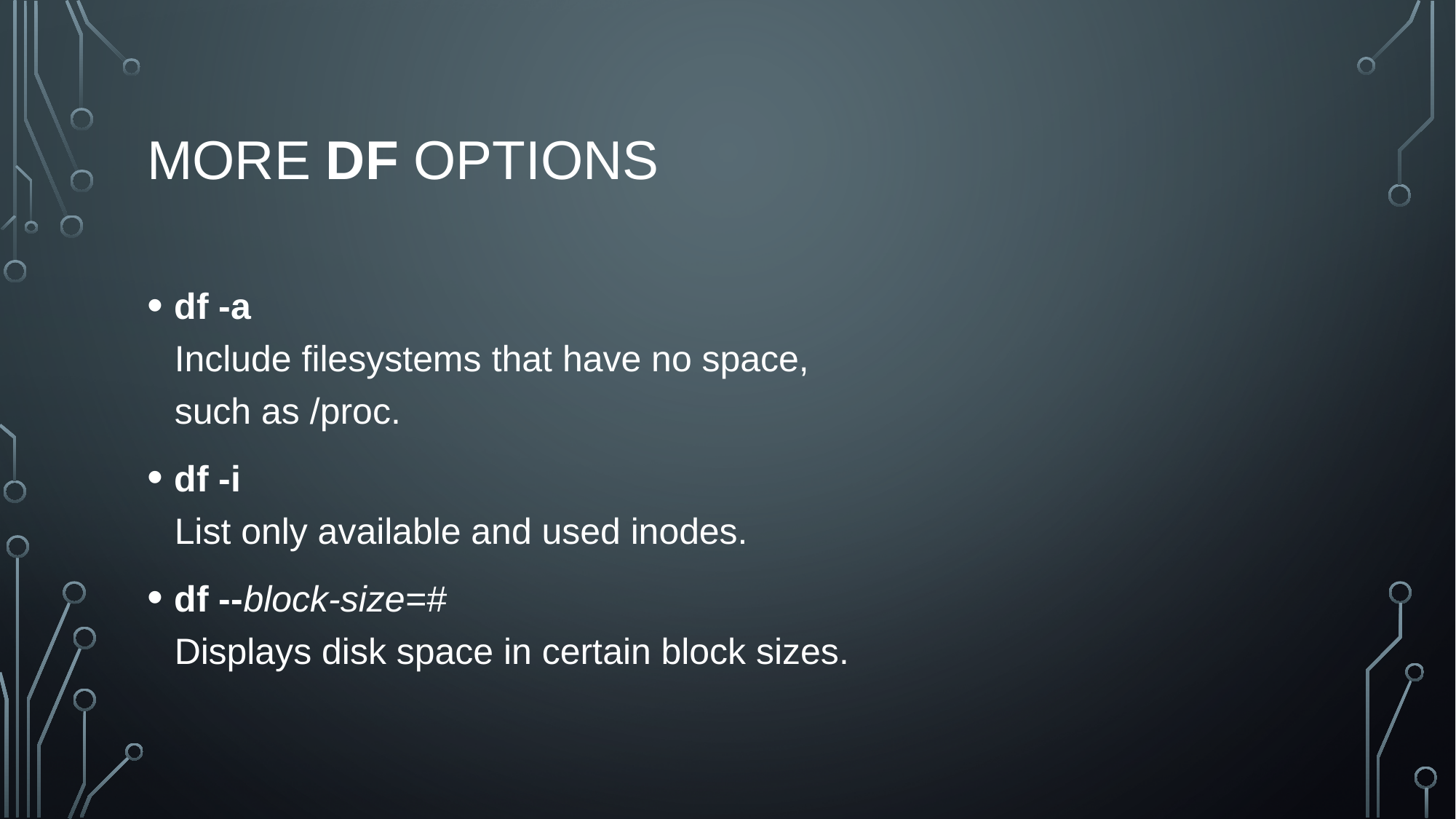

# More df Options
df -a
Include filesystems that have no space,
such as /proc.
df -i
List only available and used inodes.
df --block-size=#
Displays disk space in certain block sizes.